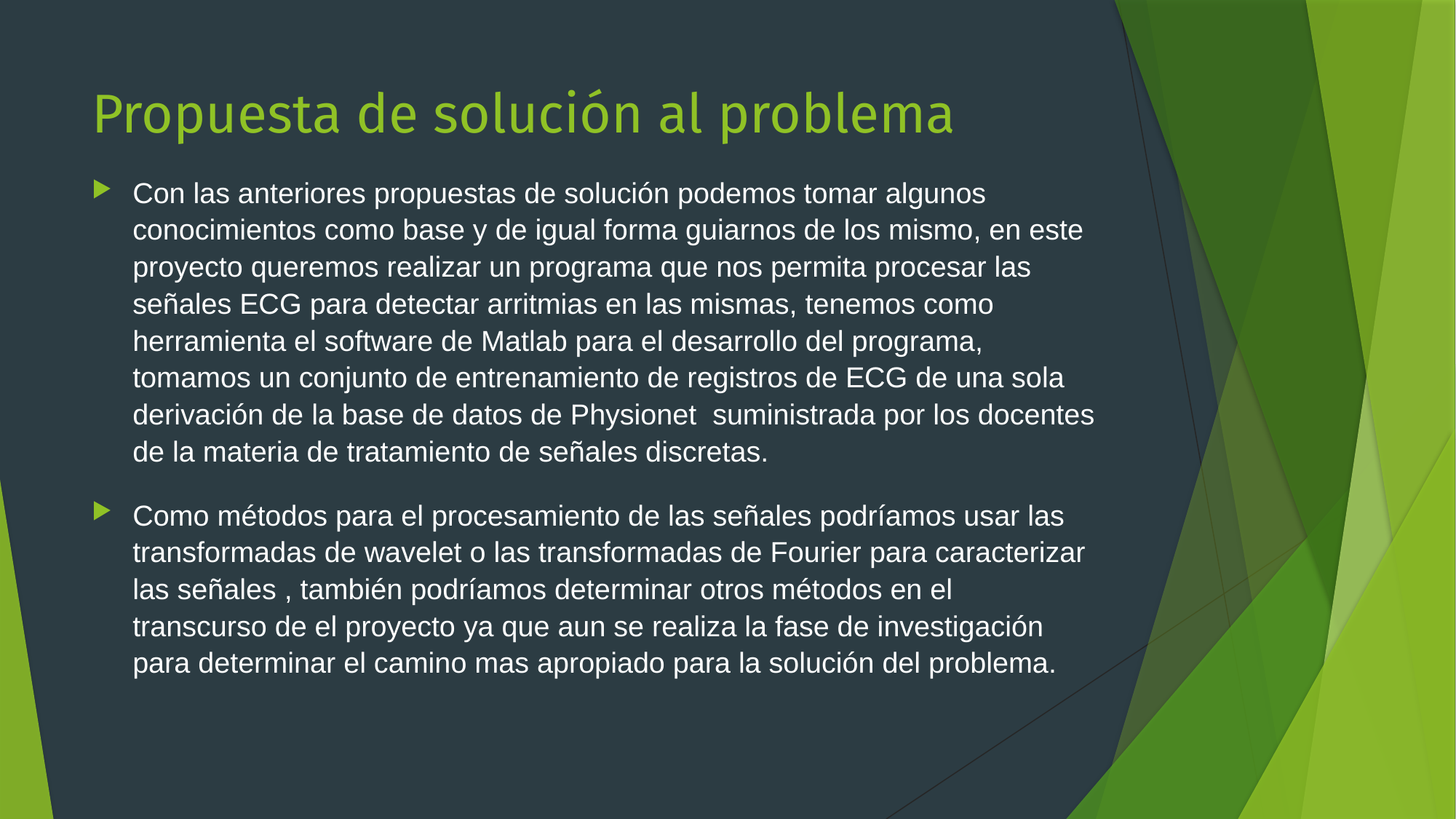

# Propuesta de solución al problema
Con las anteriores propuestas de solución podemos tomar algunos conocimientos como base y de igual forma guiarnos de los mismo, en este proyecto queremos realizar un programa que nos permita procesar las señales ECG para detectar arritmias en las mismas, tenemos como herramienta el software de Matlab para el desarrollo del programa, tomamos un conjunto de entrenamiento de registros de ECG de una sola derivación de la base de datos de Physionet  suministrada por los docentes de la materia de tratamiento de señales discretas.
Como métodos para el procesamiento de las señales podríamos usar las transformadas de wavelet o las transformadas de Fourier para caracterizar las señales , también podríamos determinar otros métodos en el transcurso de el proyecto ya que aun se realiza la fase de investigación para determinar el camino mas apropiado para la solución del problema.